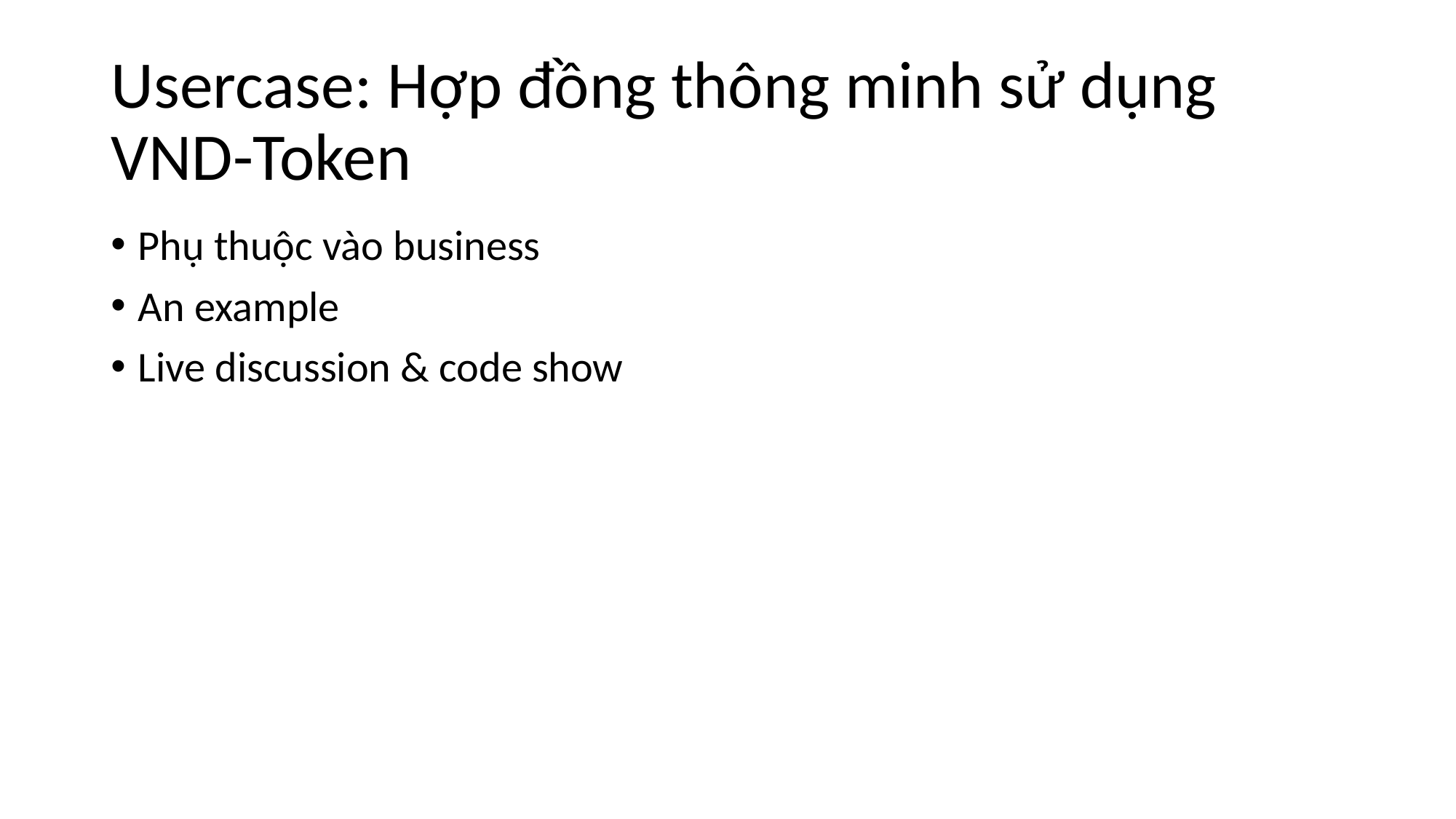

# Usercase: Hợp đồng thông minh sử dụng VND-Token
Phụ thuộc vào business
An example
Live discussion & code show